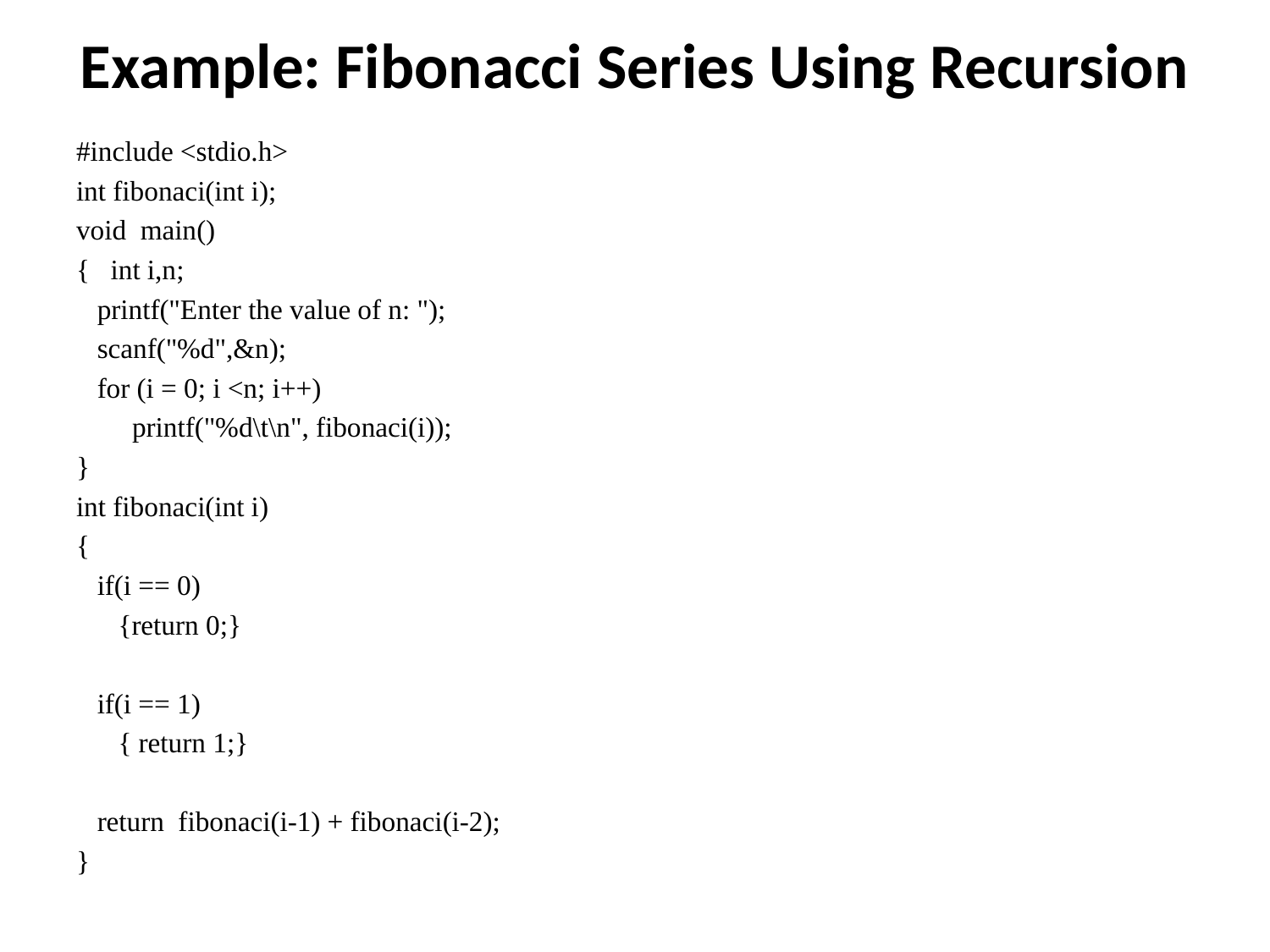

# Example: Fibonacci Series Using Recursion
#include <stdio.h>
int fibonaci(int i);
void  main()
{   int i,n;
   printf("Enter the value of n: ");
   scanf("%d",&n);
   for (i = 0; i <n; i++)
        printf("%d\t\n", fibonaci(i));
}
int fibonaci(int i)
{
   if(i == 0)
      {return 0;}

   if(i == 1)
      { return 1;}

   return  fibonaci(i-1) + fibonaci(i-2);
}